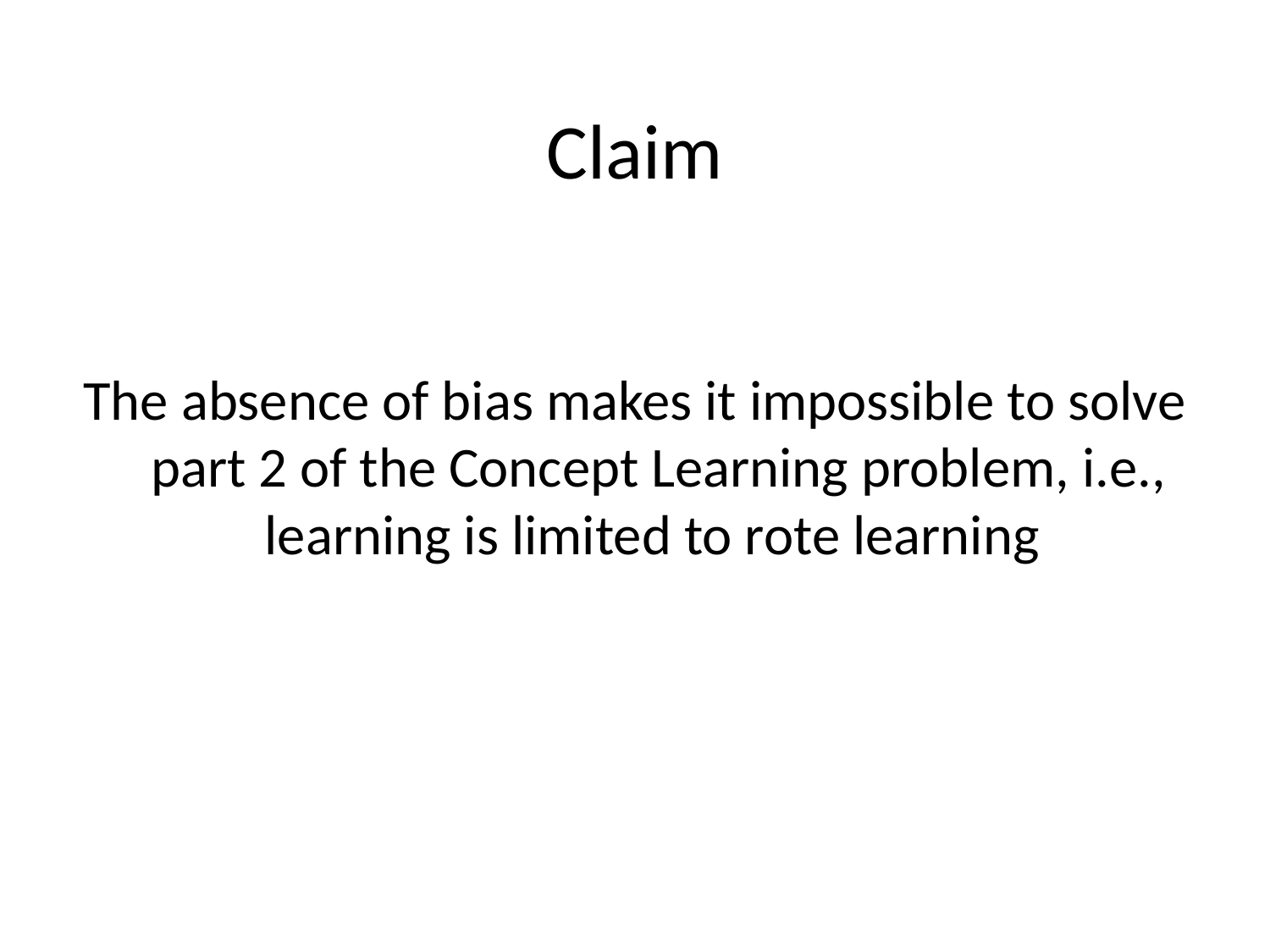

Claim

The absence of bias makes it impossible to solve part 2 of the Concept Learning problem, i.e., learning is limited to rote learning